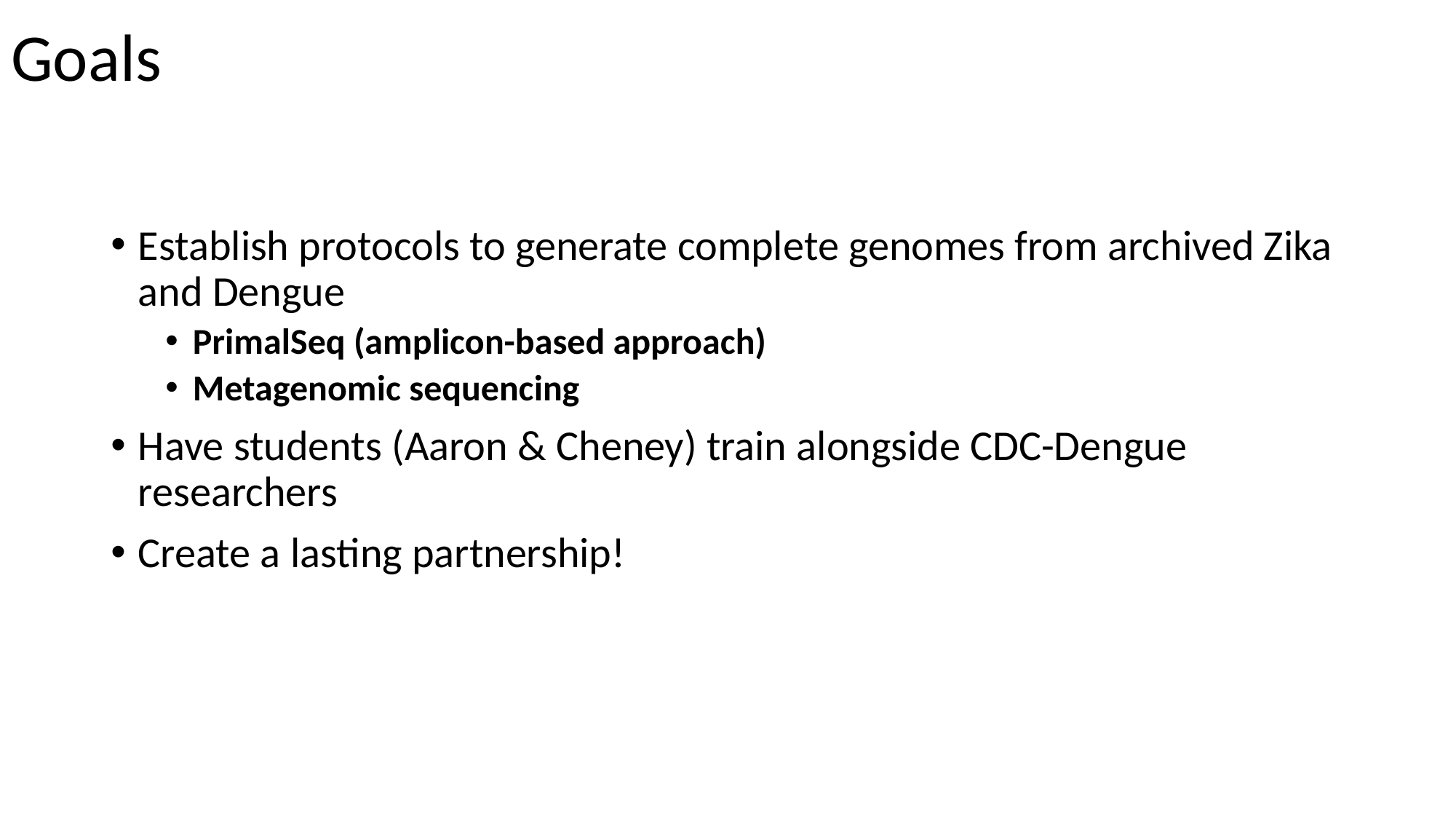

# Goals
Establish protocols to generate complete genomes from archived Zika and Dengue
PrimalSeq (amplicon-based approach)
Metagenomic sequencing
Have students (Aaron & Cheney) train alongside CDC-Dengue researchers
Create a lasting partnership!